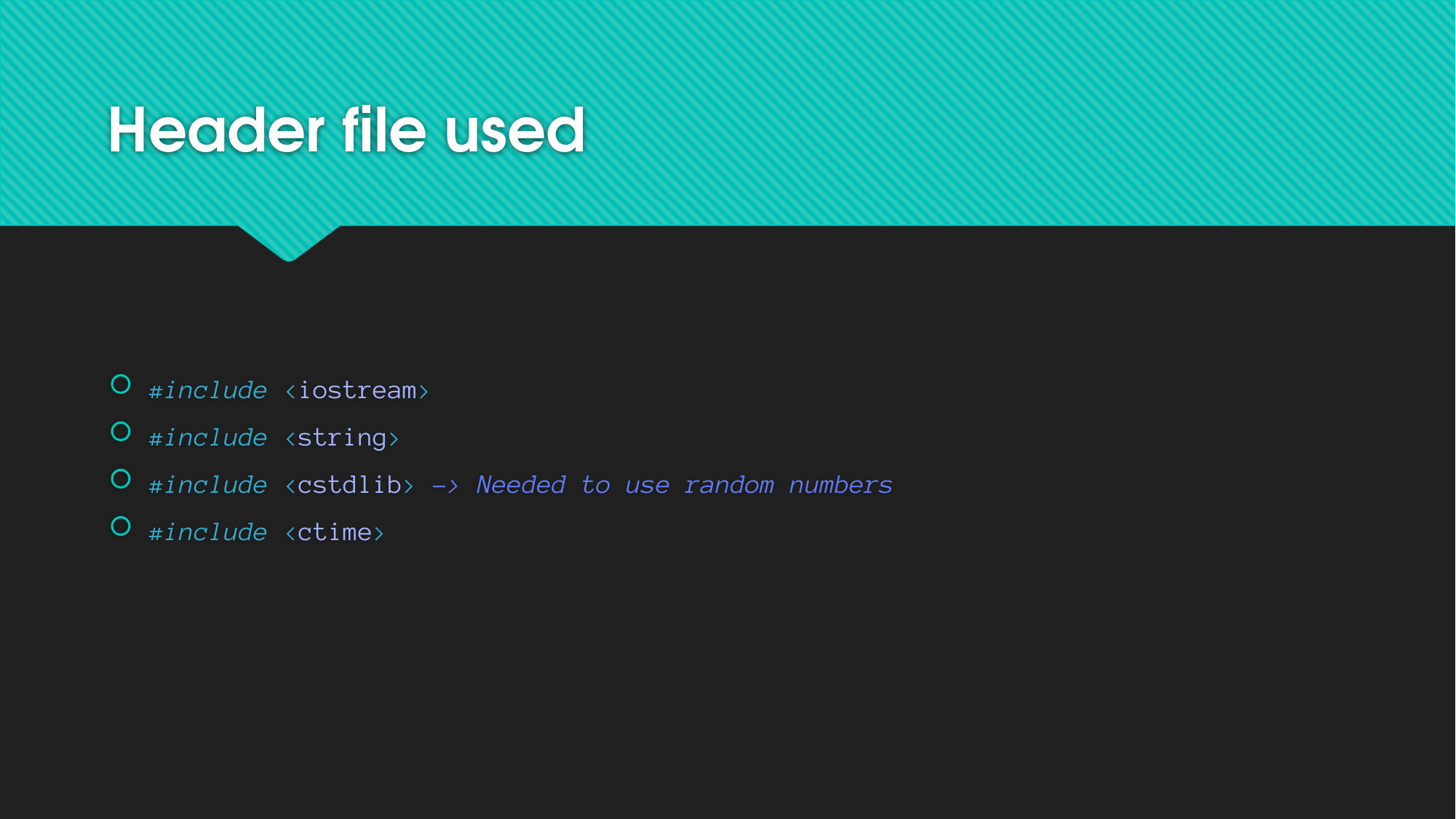

# Header file used
#include <iostream>
#include <string>
#include <cstdlib> -> Needed to use random numbers
#include <ctime>